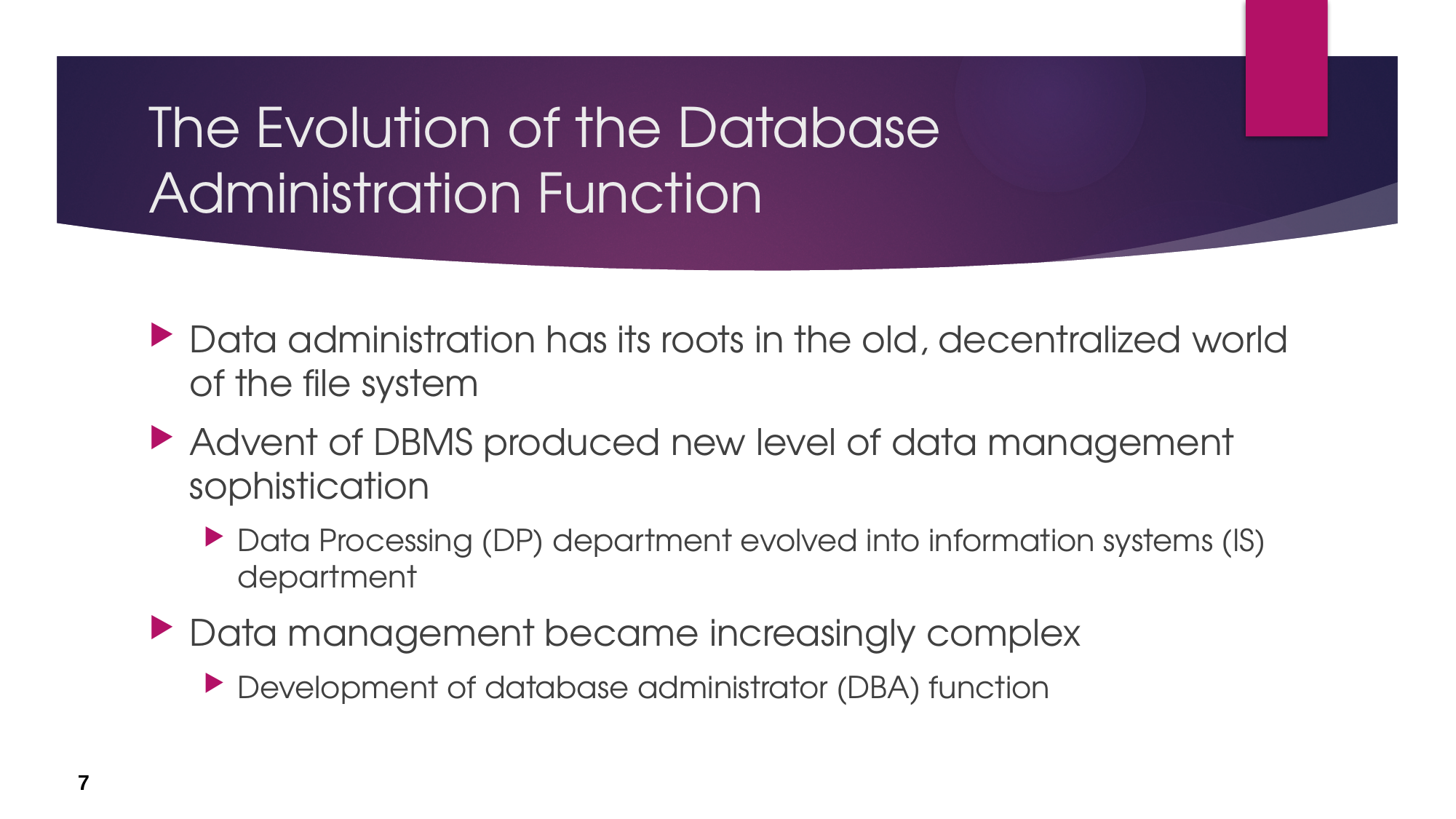

# The Evolution of the Database Administration Function
Data administration has its roots in the old, decentralized world of the file system
Advent of DBMS produced new level of data management sophistication
Data Processing (DP) department evolved into information systems (IS) department
Data management became increasingly complex
Development of database administrator (DBA) function
7